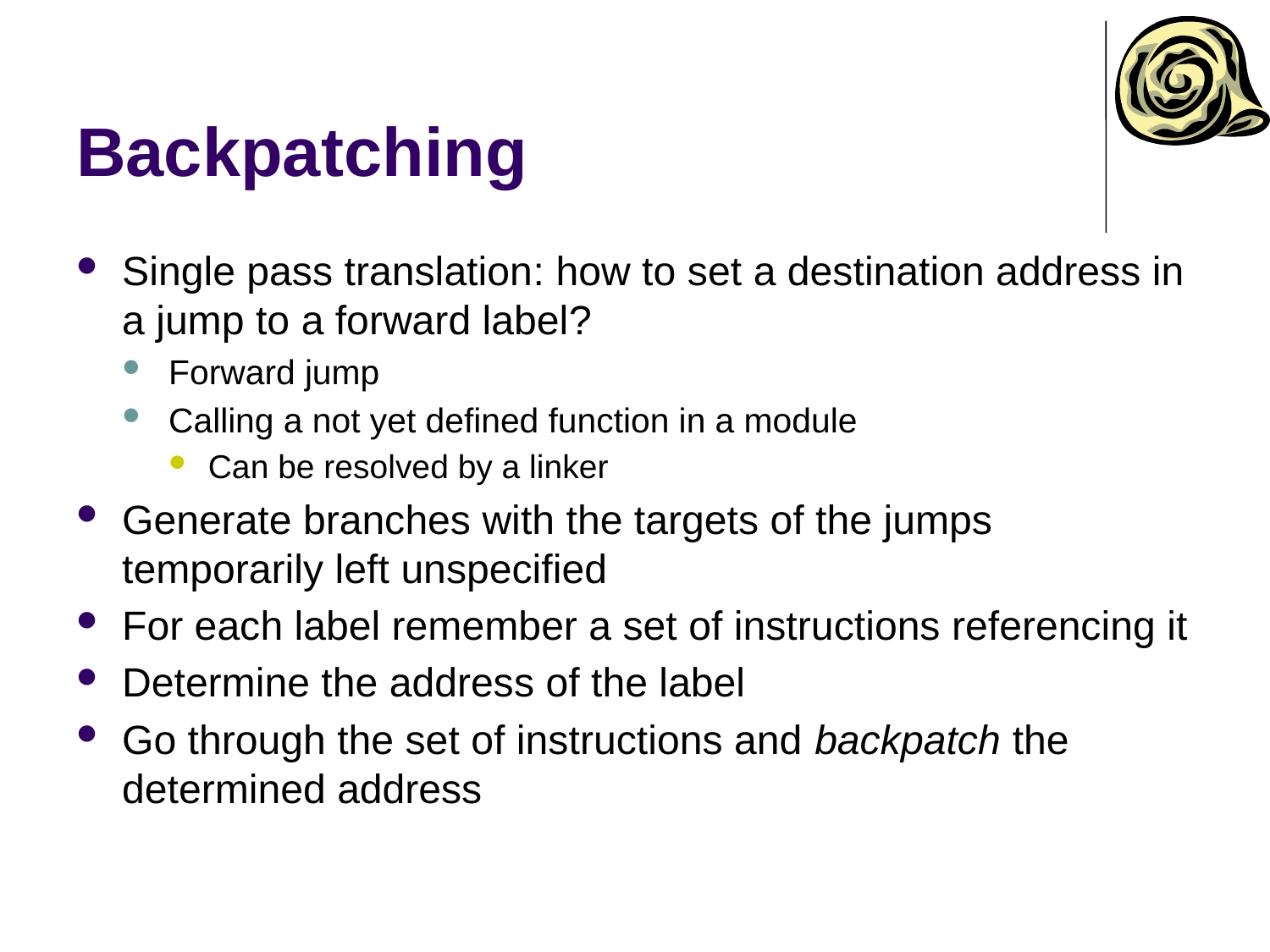

# Backpatching
Single pass translation: how to set a destination address in a jump to a forward label?
Forward jump
Calling a not yet defined function in a module
Can be resolved by a linker
Generate branches with the targets of the jumps temporarily left unspecified
For each label remember a set of instructions referencing it
Determine the address of the label
Go through the set of instructions and backpatch the determined address